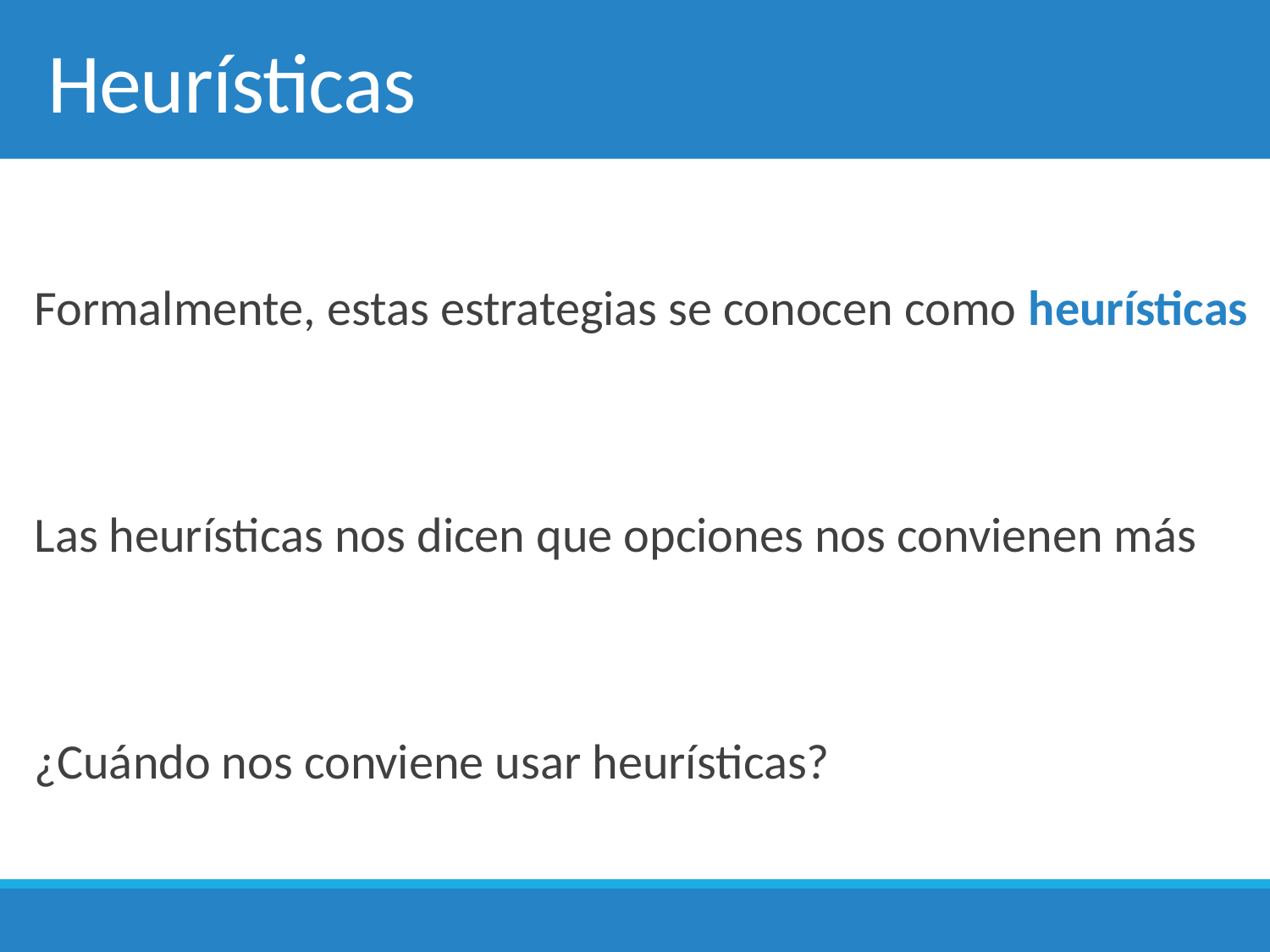

# Heurísticas
Formalmente, estas estrategias se conocen como heurísticas

Las heurísticas nos dicen que opciones nos convienen más

¿Cuándo nos conviene usar heurísticas?